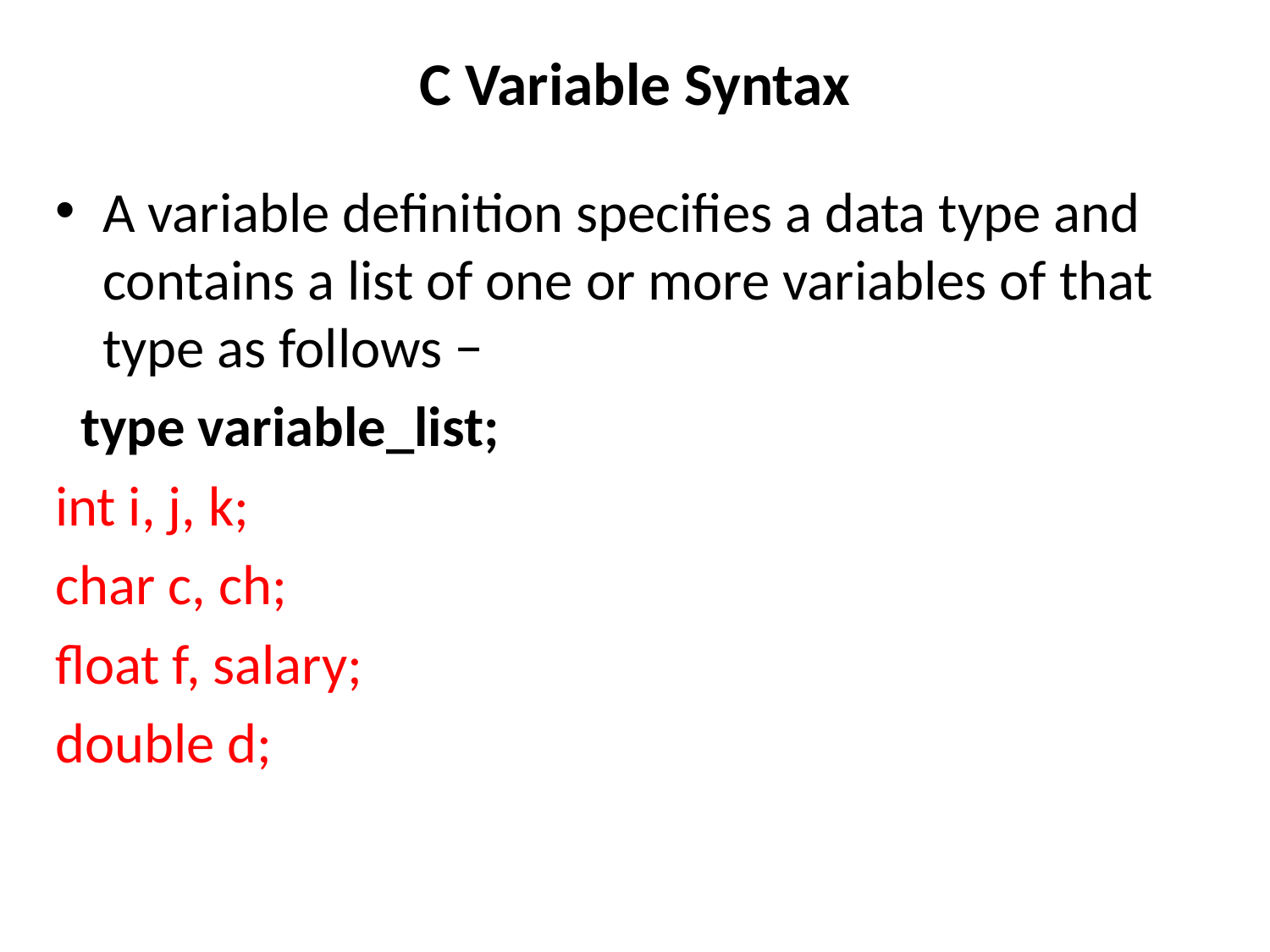

# C Variable Syntax
A variable definition specifies a data type and contains a list of one or more variables of that type as follows −
  type variable_list;
int i, j, k;
char c, ch;
float f, salary;
double d;